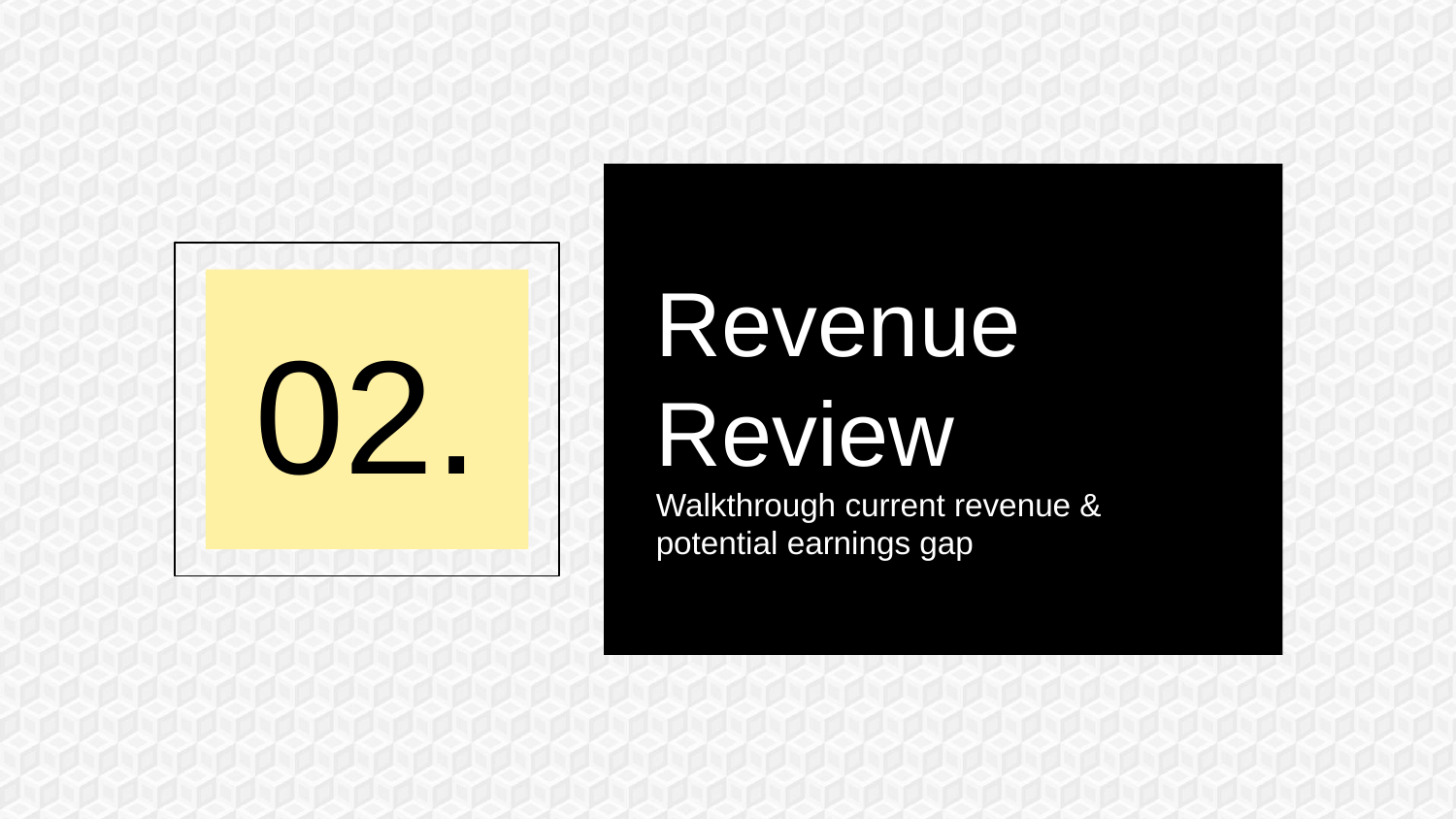

# Revenue Review

02.
Walkthrough current revenue & potential earnings gap